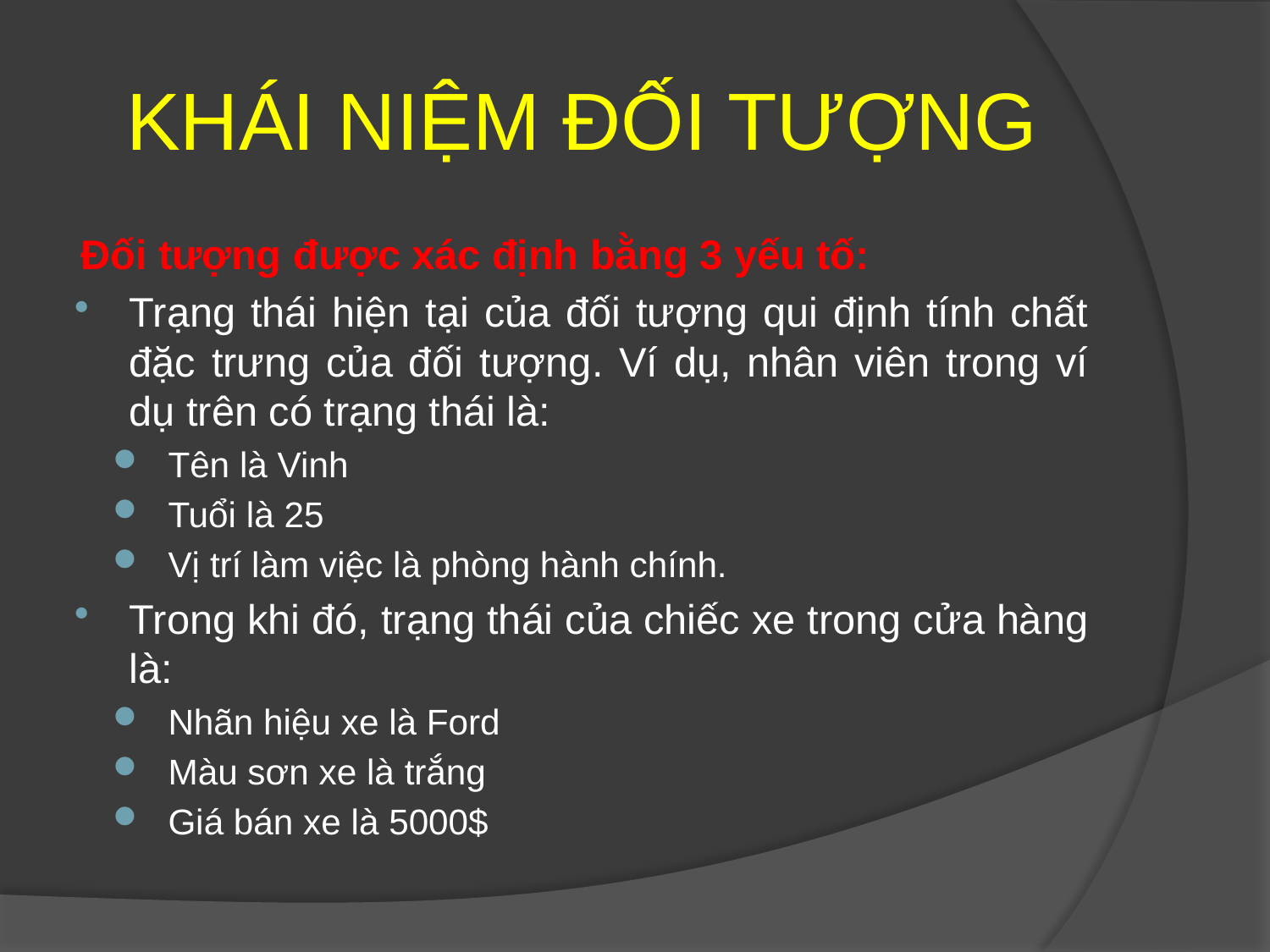

# KHÁI NIỆM ĐỐI TƯỢNG
Đối tượng được xác định bằng 3 yếu tố:
Trạng thái hiện tại của đối tượng qui định tính chất đặc trưng của đối tượng. Ví dụ, nhân viên trong ví dụ trên có trạng thái là:
Tên là Vinh
Tuổi là 25
Vị trí làm việc là phòng hành chính.
Trong khi đó, trạng thái của chiếc xe trong cửa hàng là:
Nhãn hiệu xe là Ford
Màu sơn xe là trắng
Giá bán xe là 5000$